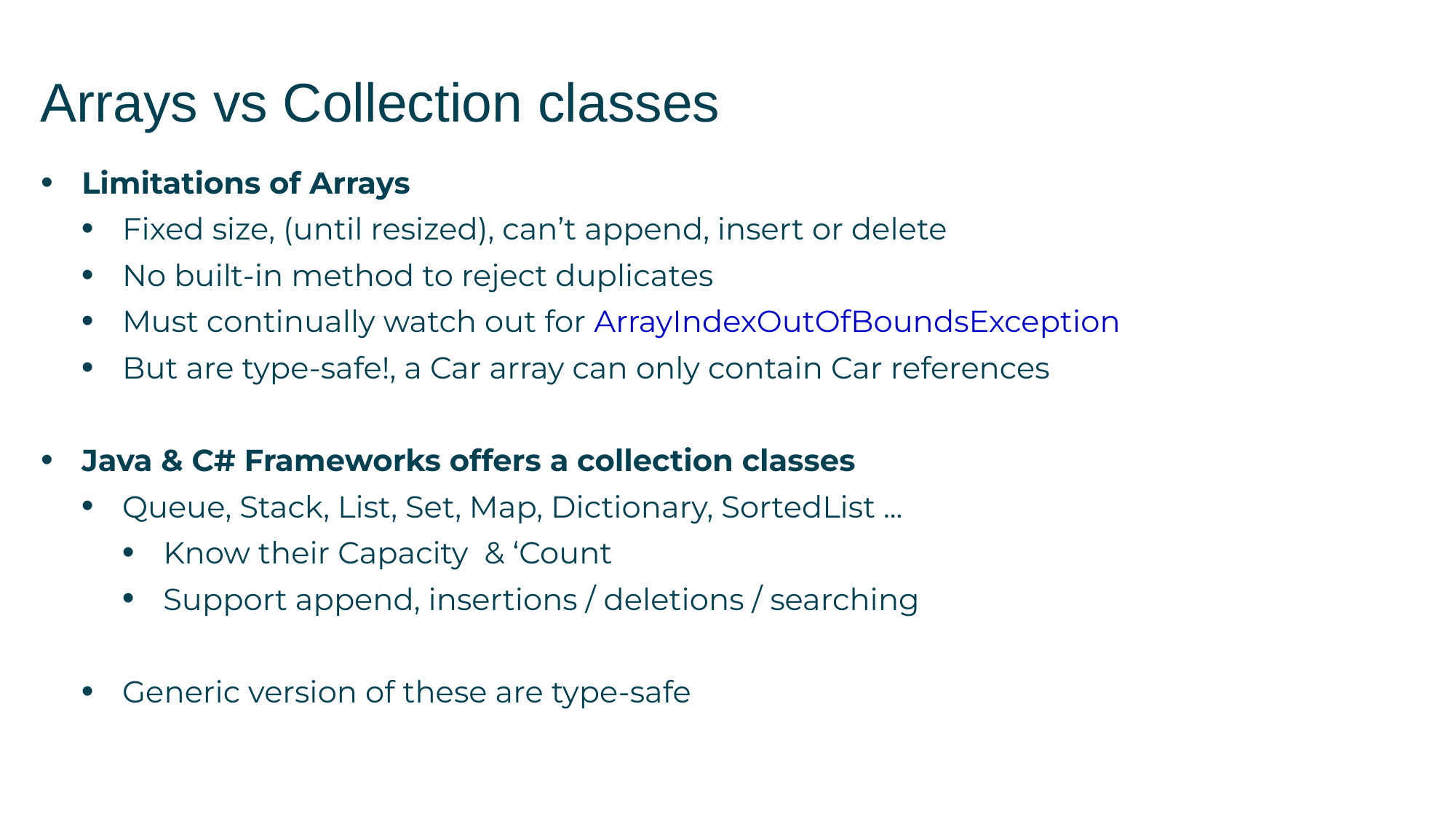

# Arrays vs Collection classes
Limitations of Arrays
Fixed size, (until resized), can’t append, insert or delete
No built-in method to reject duplicates
Must continually watch out for ArrayIndexOutOfBoundsException
But are type-safe!, a Car array can only contain Car references

Java & C# Frameworks offers a collection classes
Queue, Stack, List, Set, Map, Dictionary, SortedList ...
Know their Capacity  & ‘Count
Support append, insertions / deletions / searching

Generic version of these are type-safe